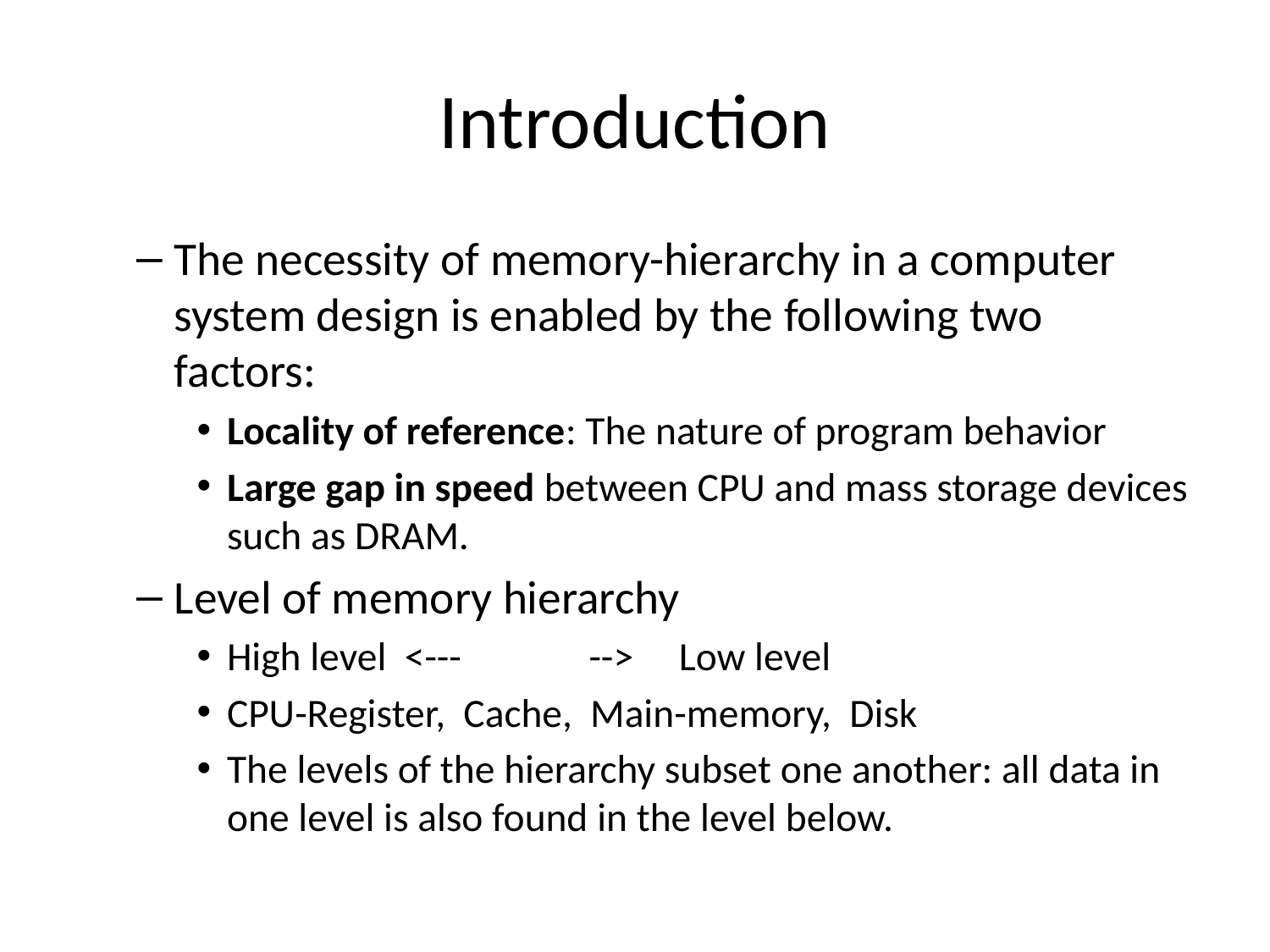

# Introduction
The necessity of memory-hierarchy in a computer system design is enabled by the following two factors:
Locality of reference: The nature of program behavior
Large gap in speed between CPU and mass storage devices such as DRAM.
Level of memory hierarchy
High level  <---	 	-->     Low level
CPU-Register,  Cache,  Main-memory,  Disk
The levels of the hierarchy subset one another: all data in one level is also found in the level below.